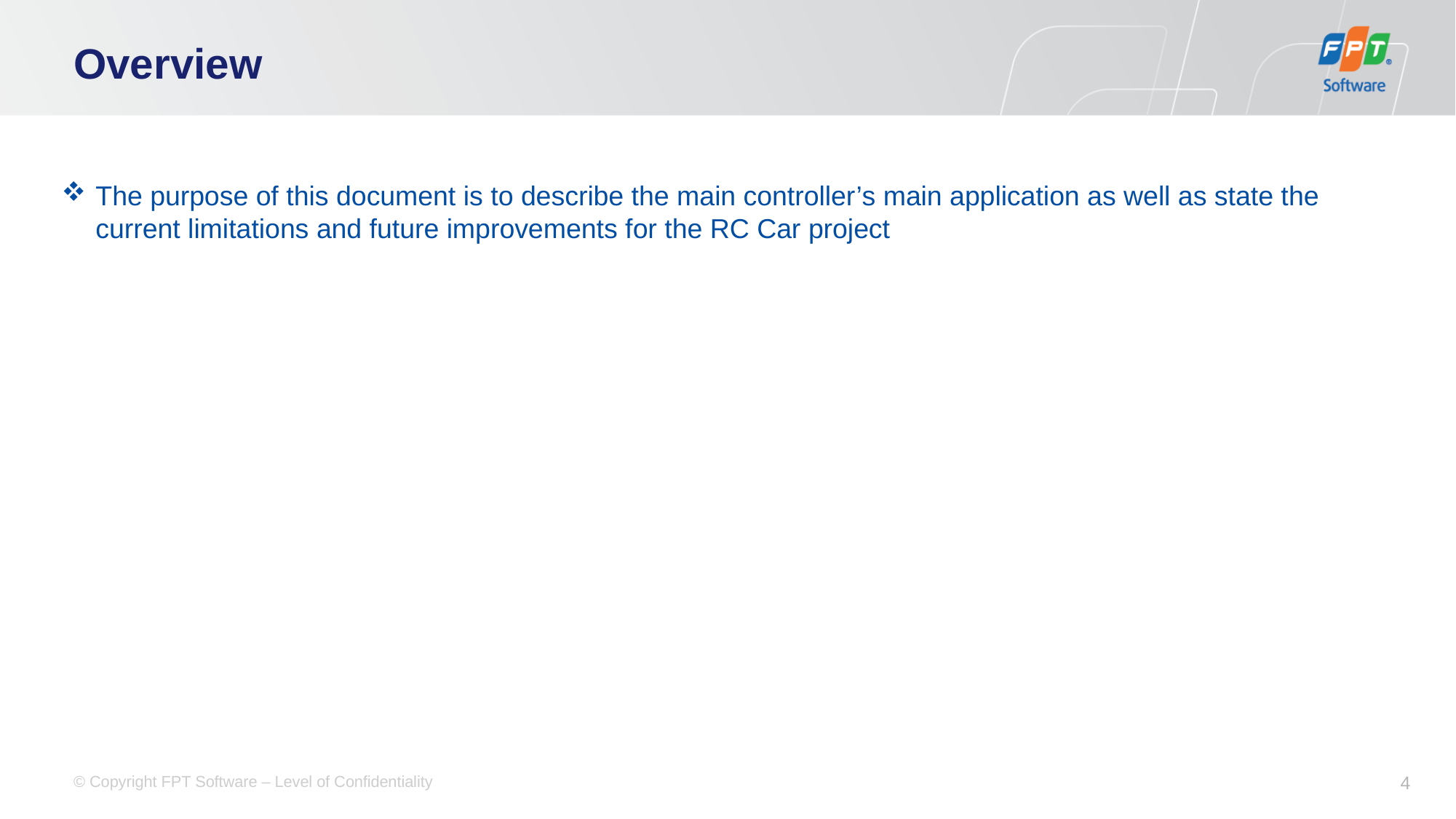

# Overview

The purpose of this document is to describe the main controller’s main application as well as state the current limitations and future improvements for the RC Car project

4